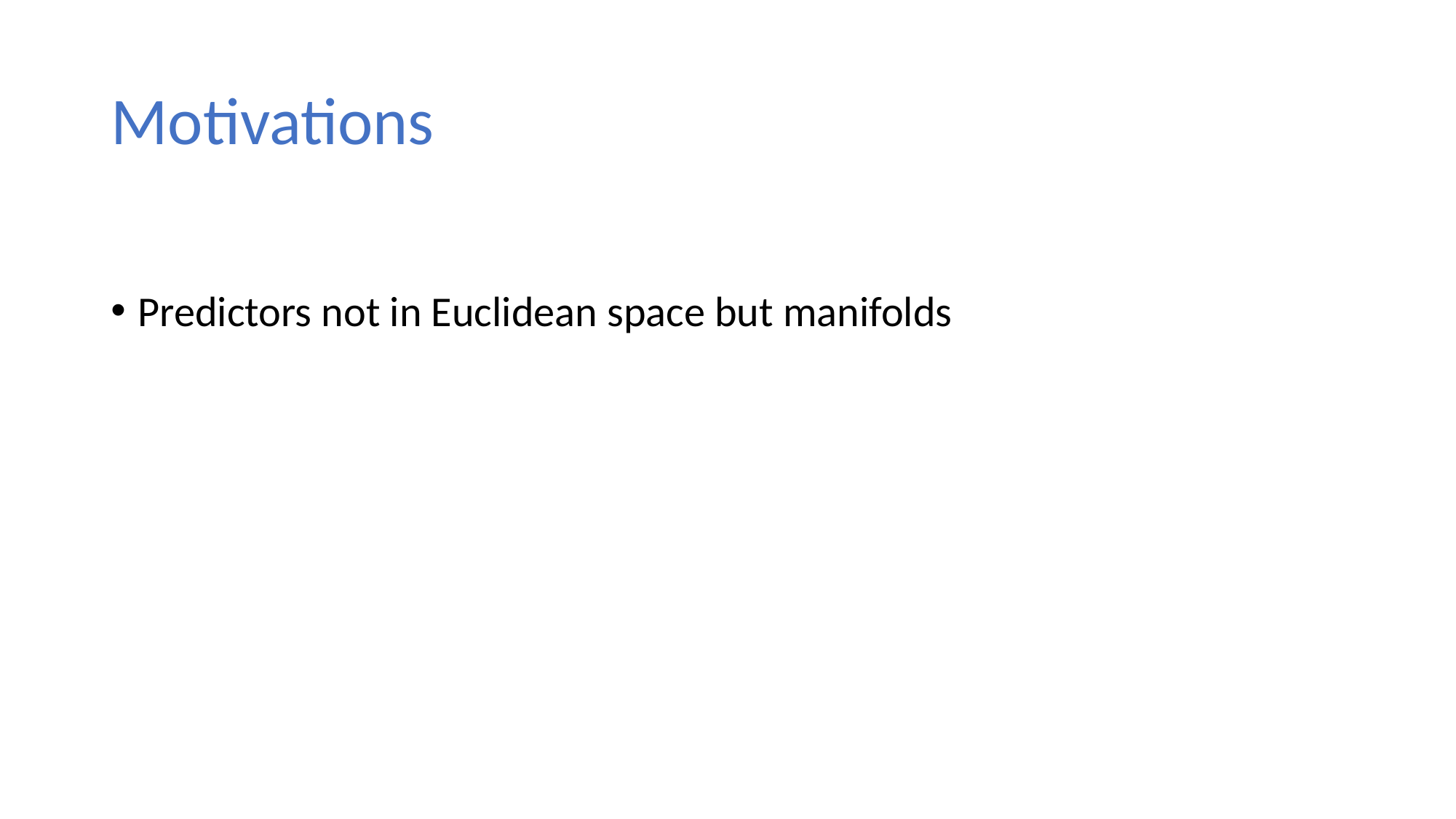

# Motivations

Predictors not in Euclidean space but manifolds